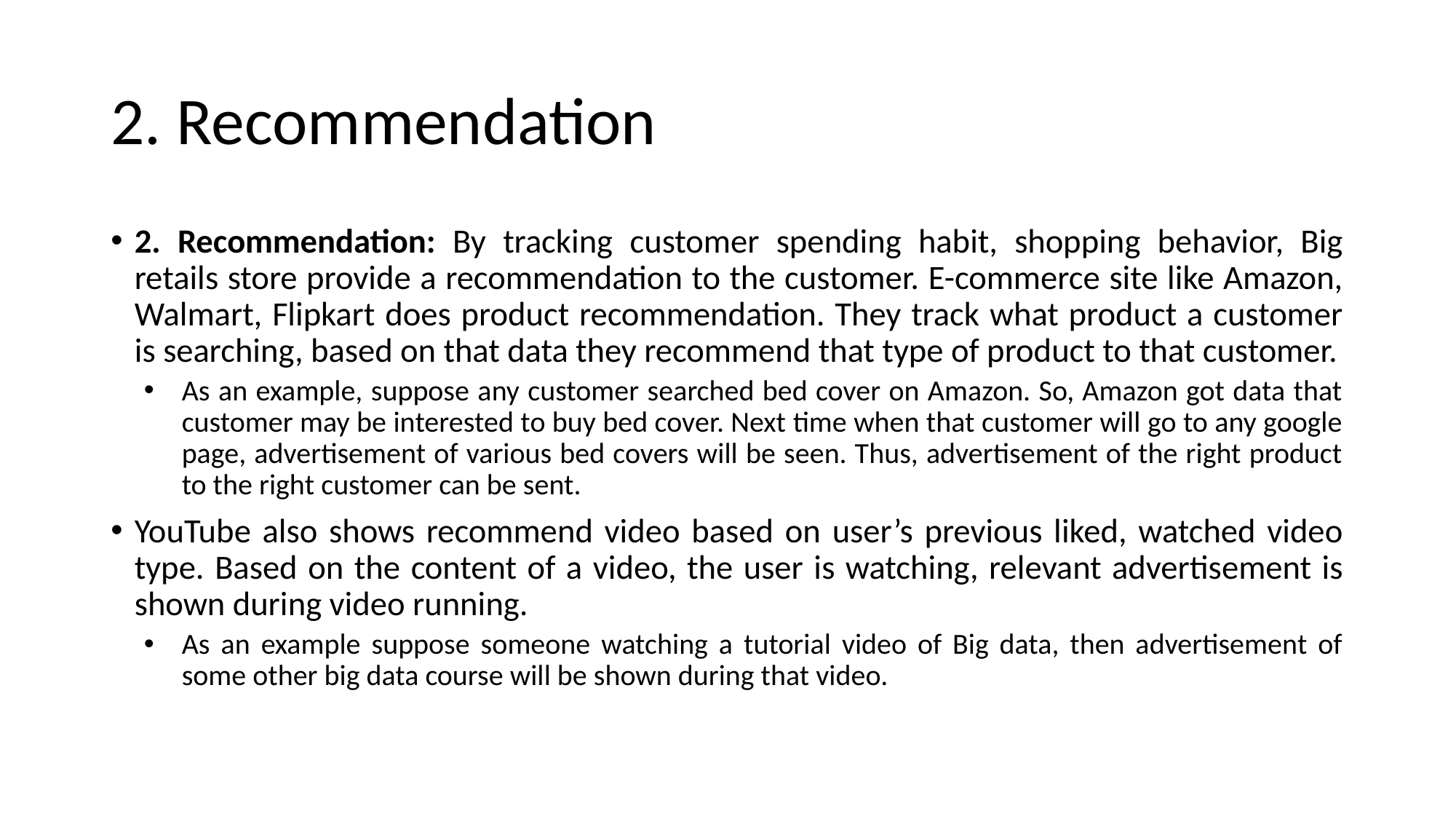

# 2. Recommendation
2. Recommendation: By tracking customer spending habit, shopping behavior, Big retails store provide a recommendation to the customer. E-commerce site like Amazon, Walmart, Flipkart does product recommendation. They track what product a customer is searching, based on that data they recommend that type of product to that customer.
As an example, suppose any customer searched bed cover on Amazon. So, Amazon got data that customer may be interested to buy bed cover. Next time when that customer will go to any google page, advertisement of various bed covers will be seen. Thus, advertisement of the right product to the right customer can be sent.
YouTube also shows recommend video based on user’s previous liked, watched video type. Based on the content of a video, the user is watching, relevant advertisement is shown during video running.
As an example suppose someone watching a tutorial video of Big data, then advertisement of some other big data course will be shown during that video.